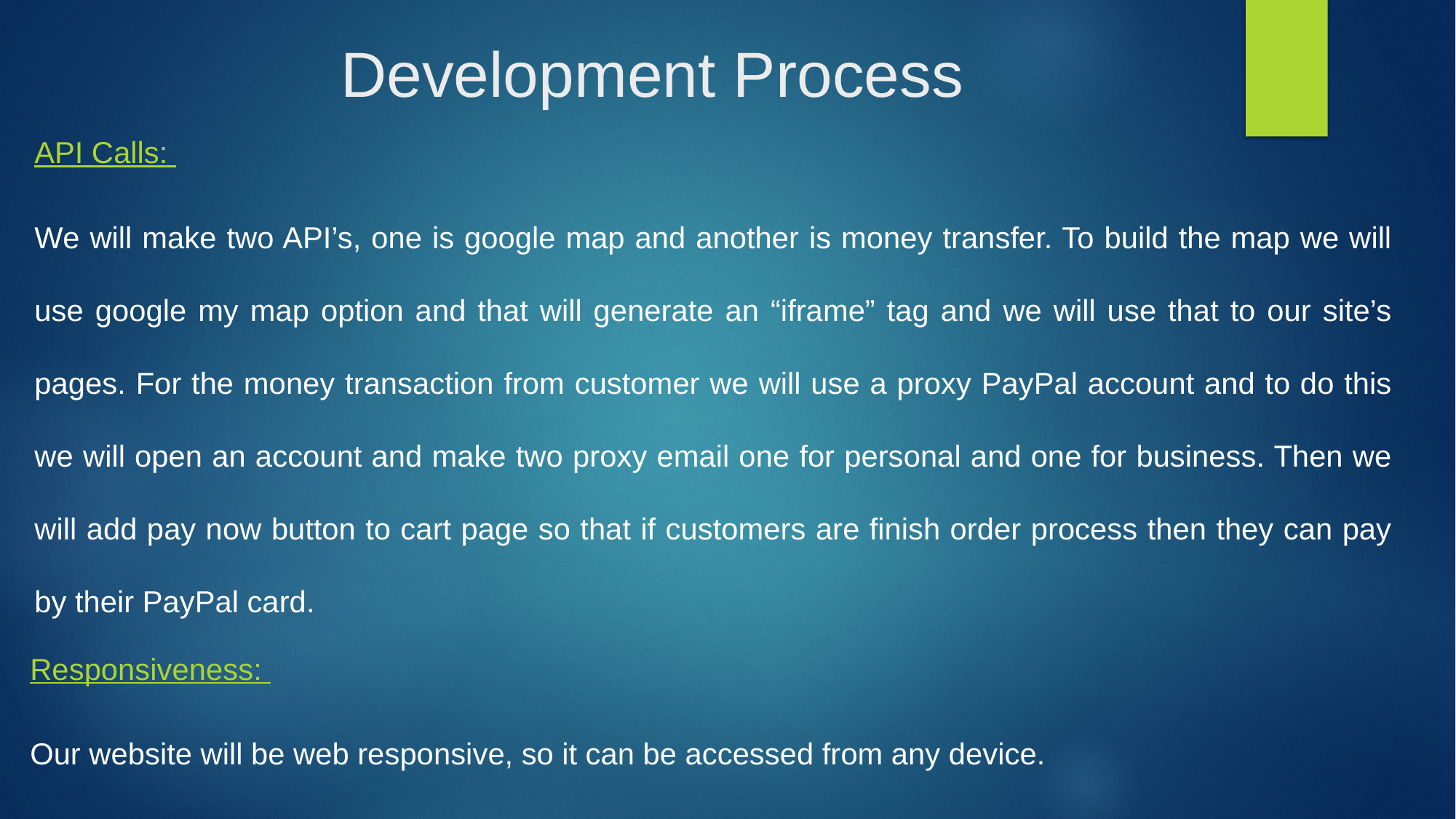

# Development Process
API Calls:
We will make two API’s, one is google map and another is money transfer. To build the map we will use google my map option and that will generate an “iframe” tag and we will use that to our site’s pages. For the money transaction from customer we will use a proxy PayPal account and to do this we will open an account and make two proxy email one for personal and one for business. Then we will add pay now button to cart page so that if customers are finish order process then they can pay by their PayPal card.
Responsiveness:
Our website will be web responsive, so it can be accessed from any device.